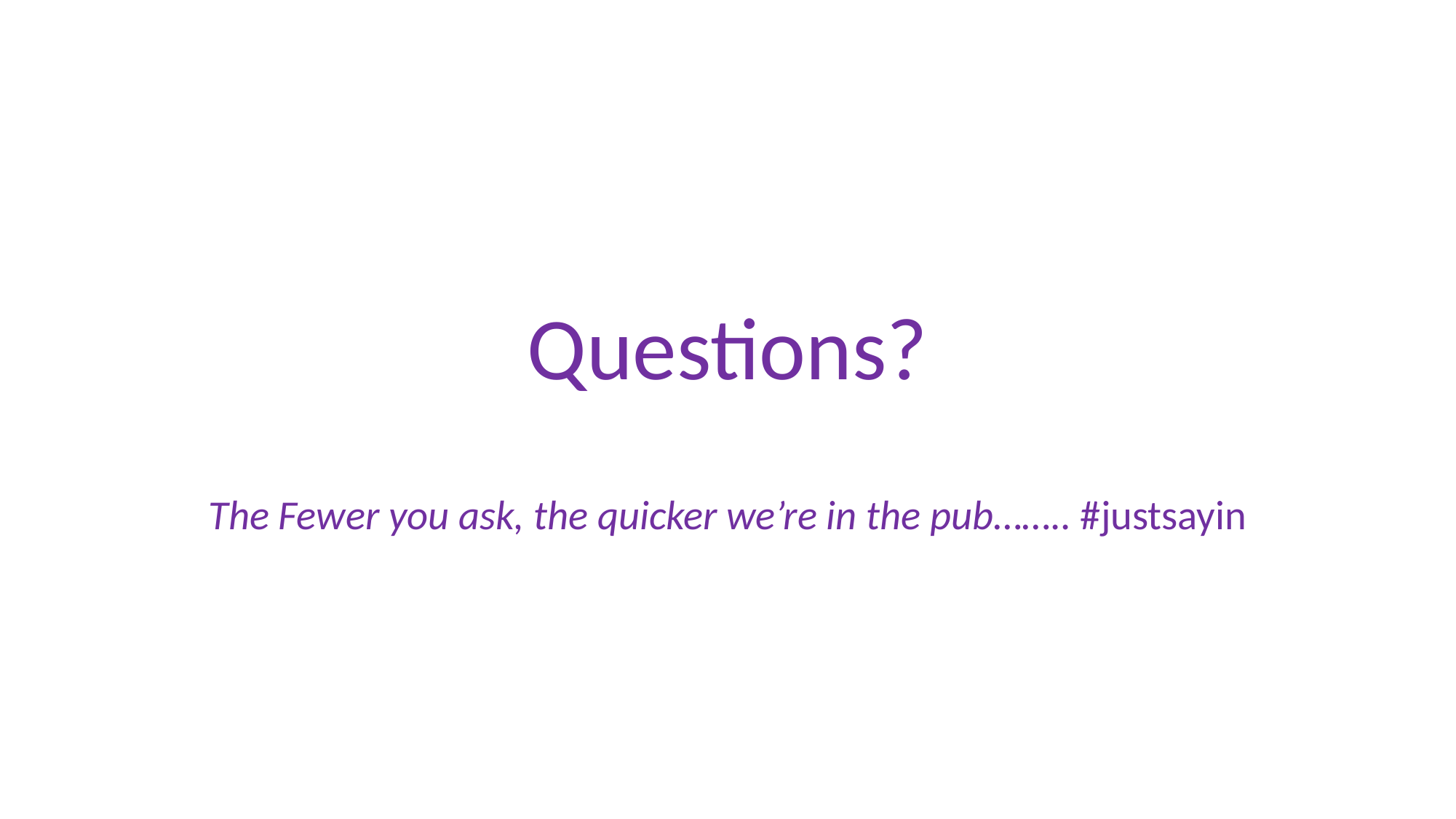

# Questions? The Fewer you ask, the quicker we’re in the pub…….. #justsayin